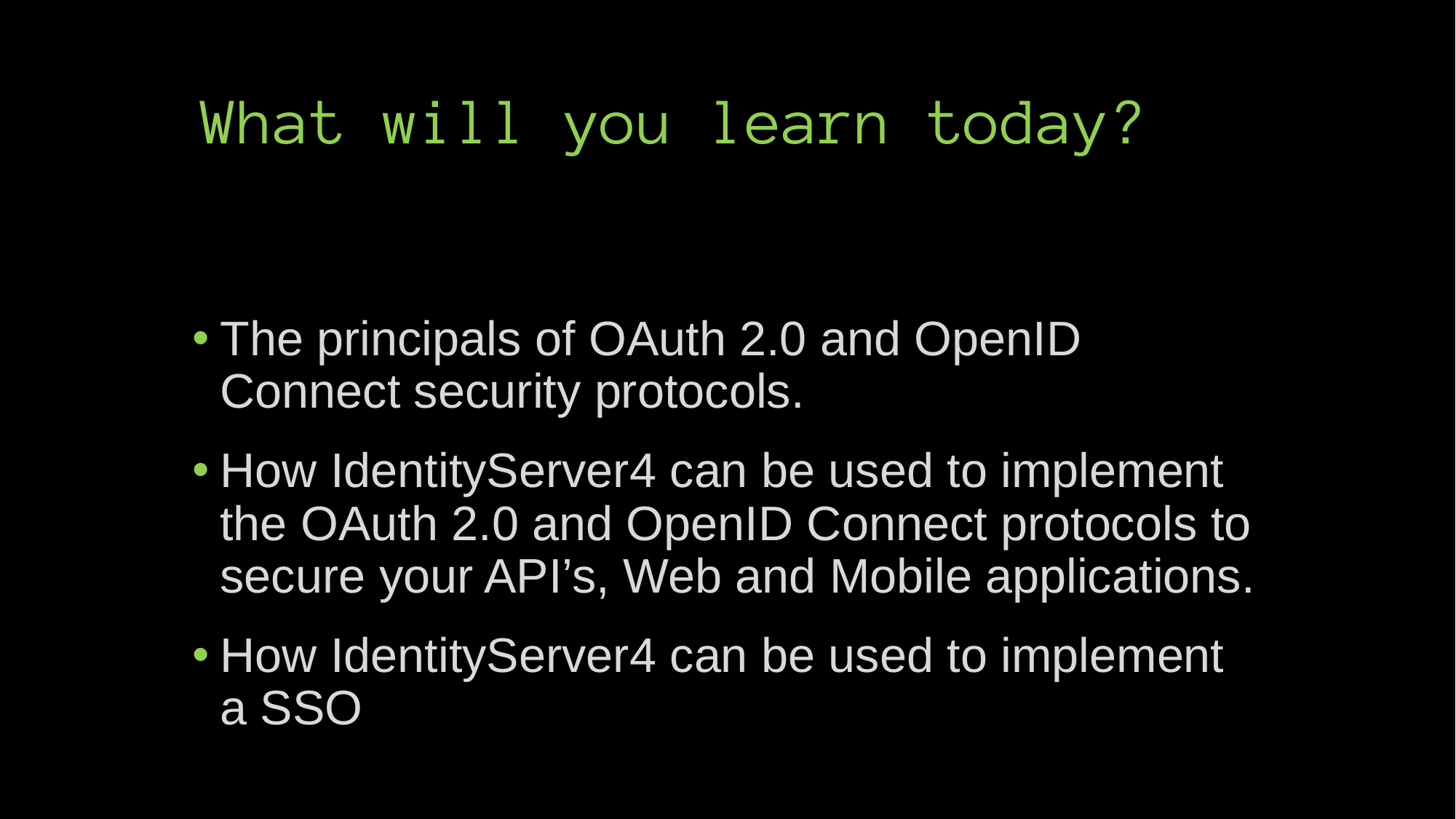

# What will you learn today?
The principals of OAuth 2.0 and OpenID Connect security protocols.
How IdentityServer4 can be used to implement the OAuth 2.0 and OpenID Connect protocols to secure your API’s, Web and Mobile applications.
How IdentityServer4 can be used to implement a SSO